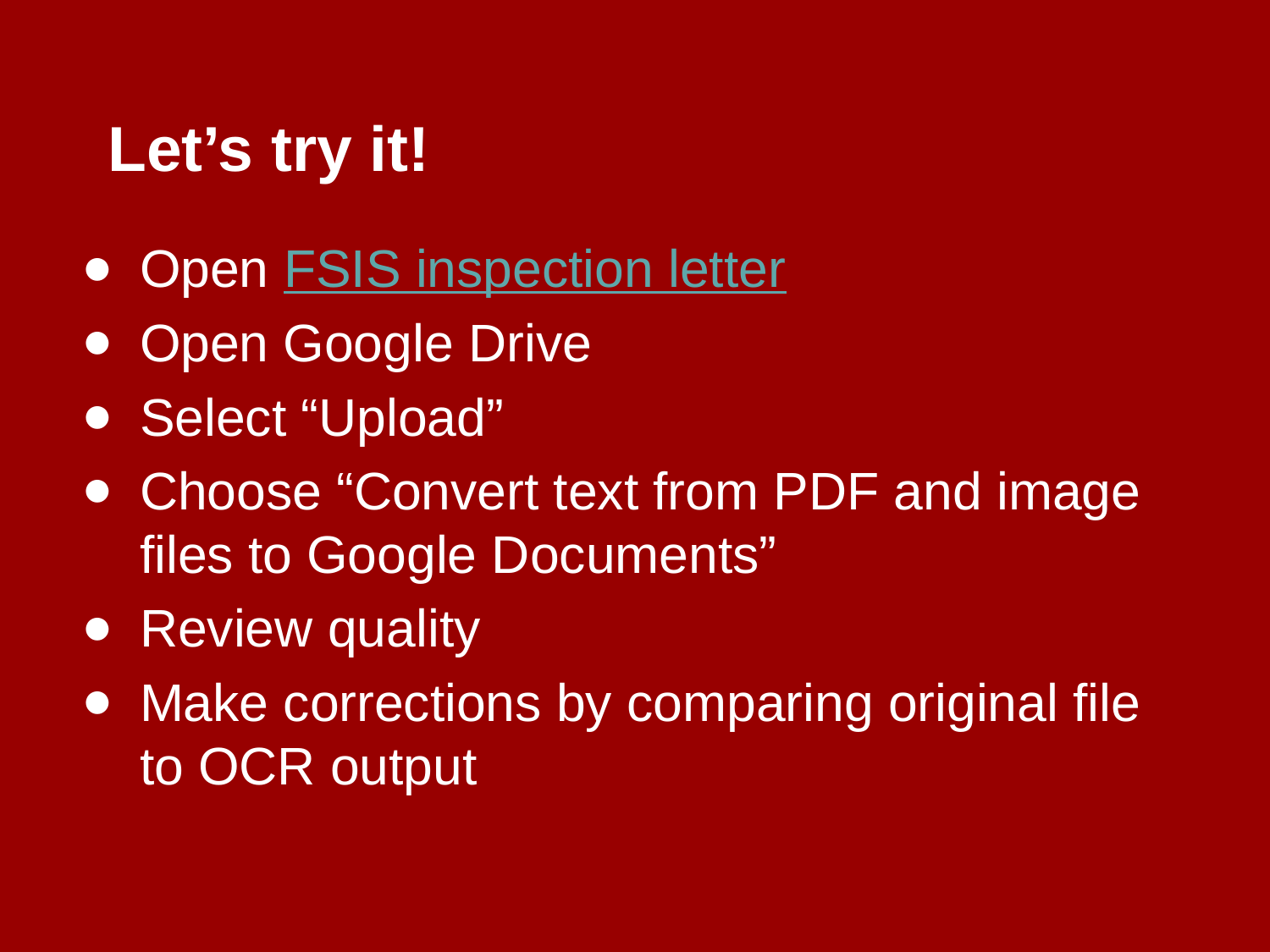

# Let’s try it!
Open FSIS inspection letter
Open Google Drive
Select “Upload”
Choose “Convert text from PDF and image files to Google Documents”
Review quality
Make corrections by comparing original file to OCR output